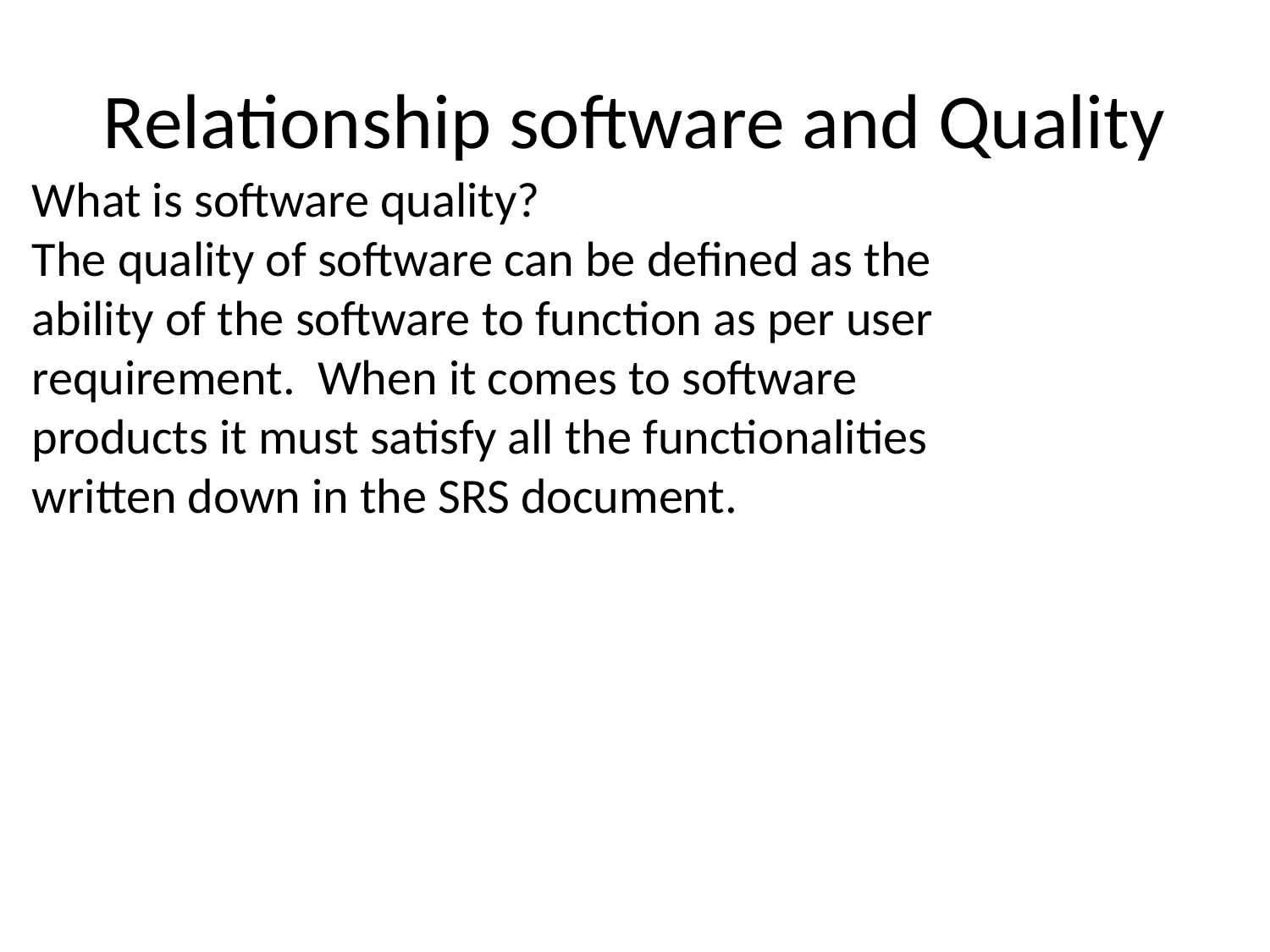

# Relationship software and Quality
What is software quality?
The quality of software can be defined as the ability of the software to function as per user requirement.  When it comes to software products it must satisfy all the functionalities written down in the SRS document.